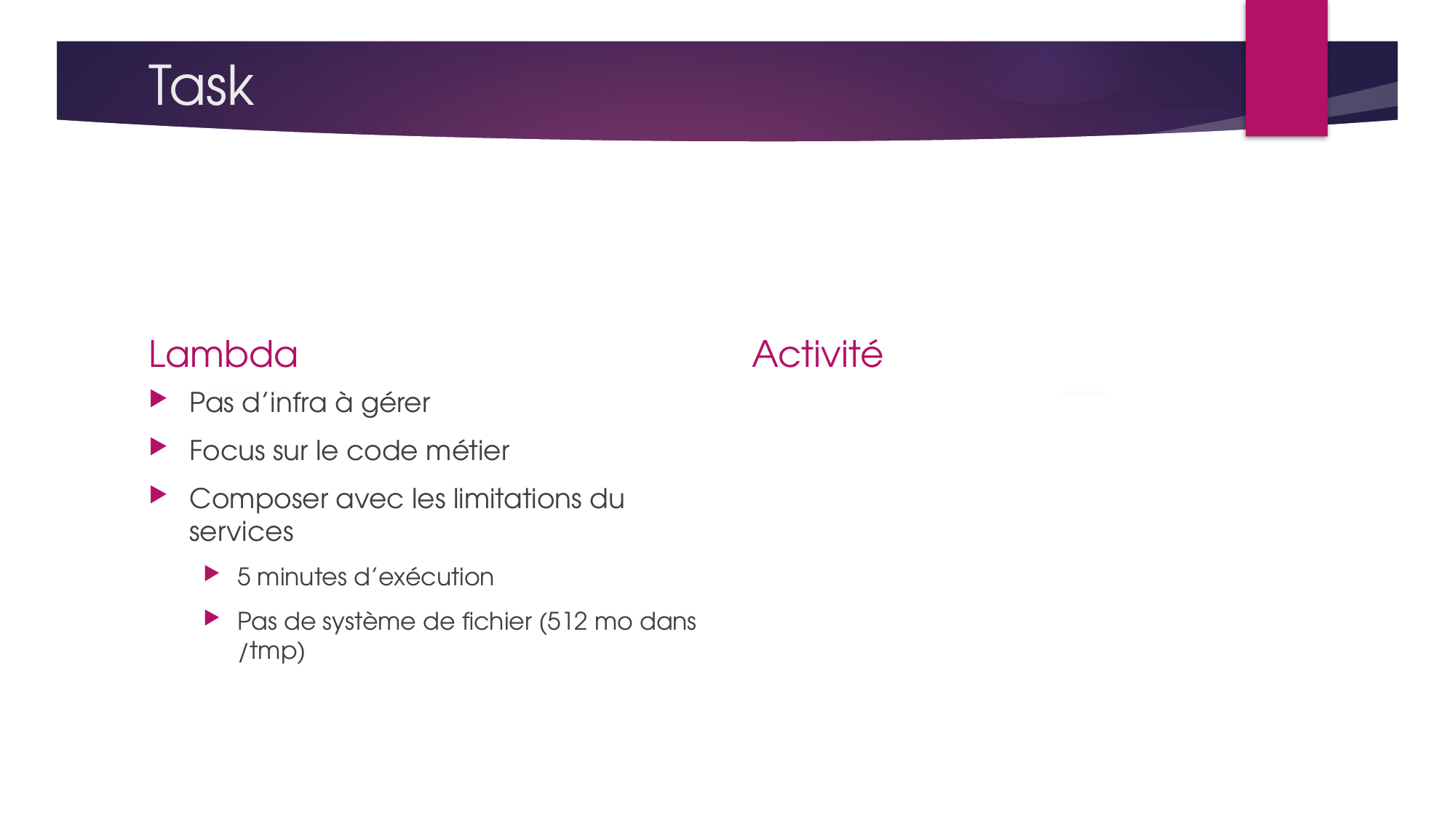

# Task
Lambda
Activité
Pas d’infra à gérer
Focus sur le code métier
Composer avec les limitations du services
5 minutes d’exécution
Pas de système de fichier (512 mo dans /tmp)